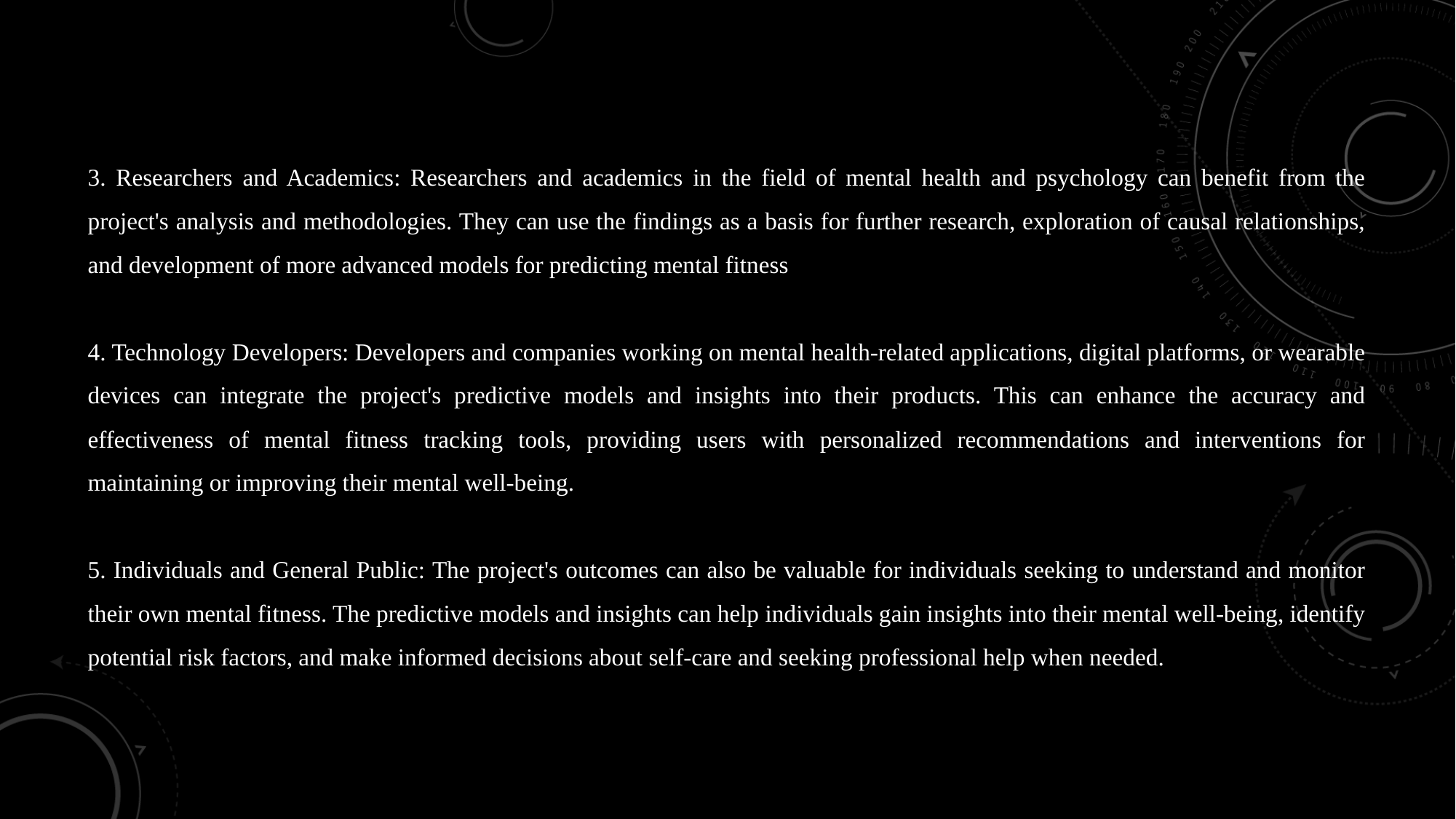

3. Researchers and Academics: Researchers and academics in the field of mental health and psychology can benefit from the project's analysis and methodologies. They can use the findings as a basis for further research, exploration of causal relationships, and development of more advanced models for predicting mental fitness

4. Technology Developers: Developers and companies working on mental health-related applications, digital platforms, or wearable devices can integrate the project's predictive models and insights into their products. This can enhance the accuracy and effectiveness of mental fitness tracking tools, providing users with personalized recommendations and interventions for maintaining or improving their mental well-being.

5. Individuals and General Public: The project's outcomes can also be valuable for individuals seeking to understand and monitor their own mental fitness. The predictive models and insights can help individuals gain insights into their mental well-being, identify potential risk factors, and make informed decisions about self-care and seeking professional help when needed.